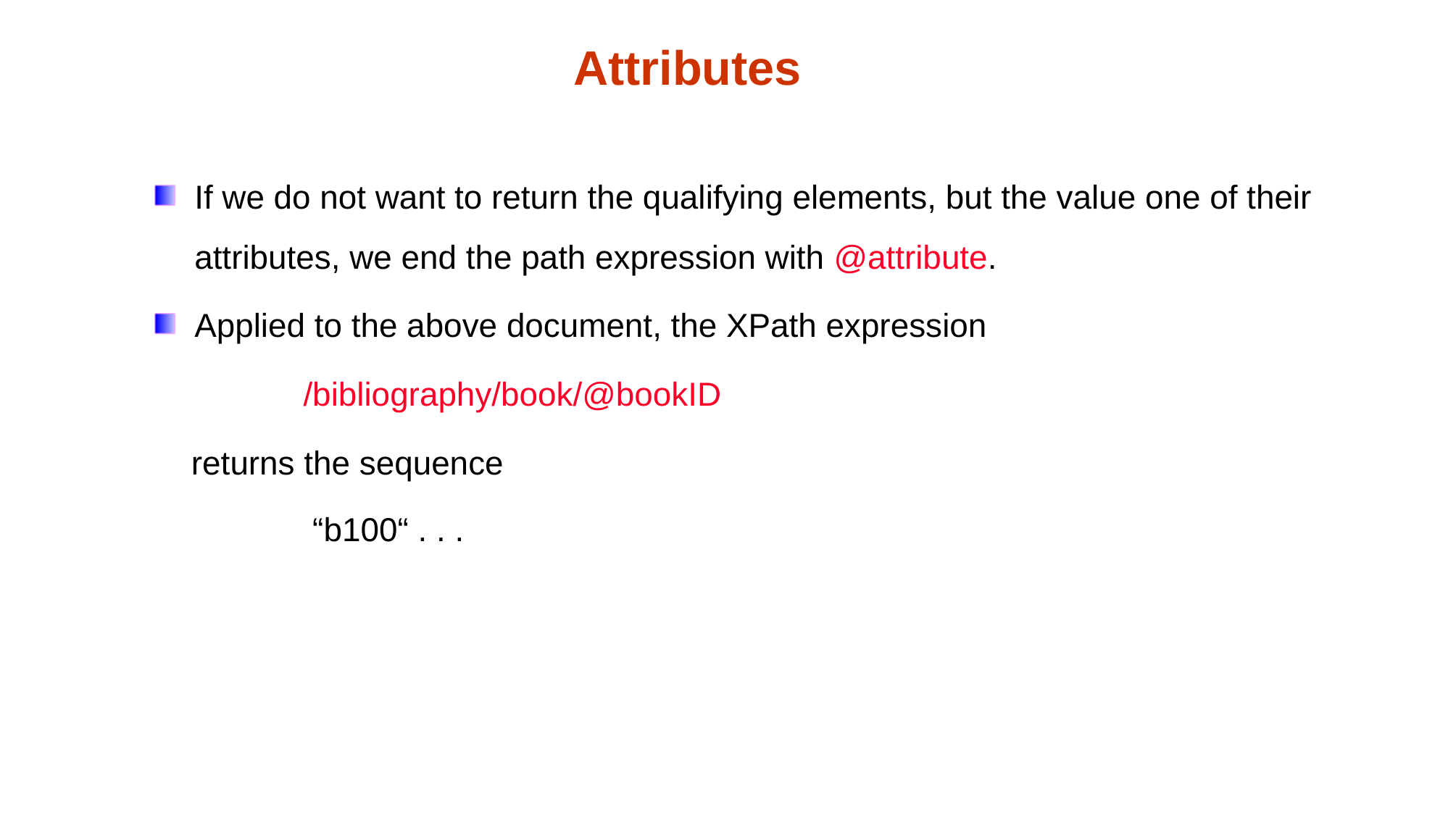

Attributes
If we do not want to return the qualifying elements, but the value one of their attributes, we end the path expression with @attribute.
Applied to the above document, the XPath expression
		/bibliography/book/@bookID
    returns the sequence
		 “b100“ . . .